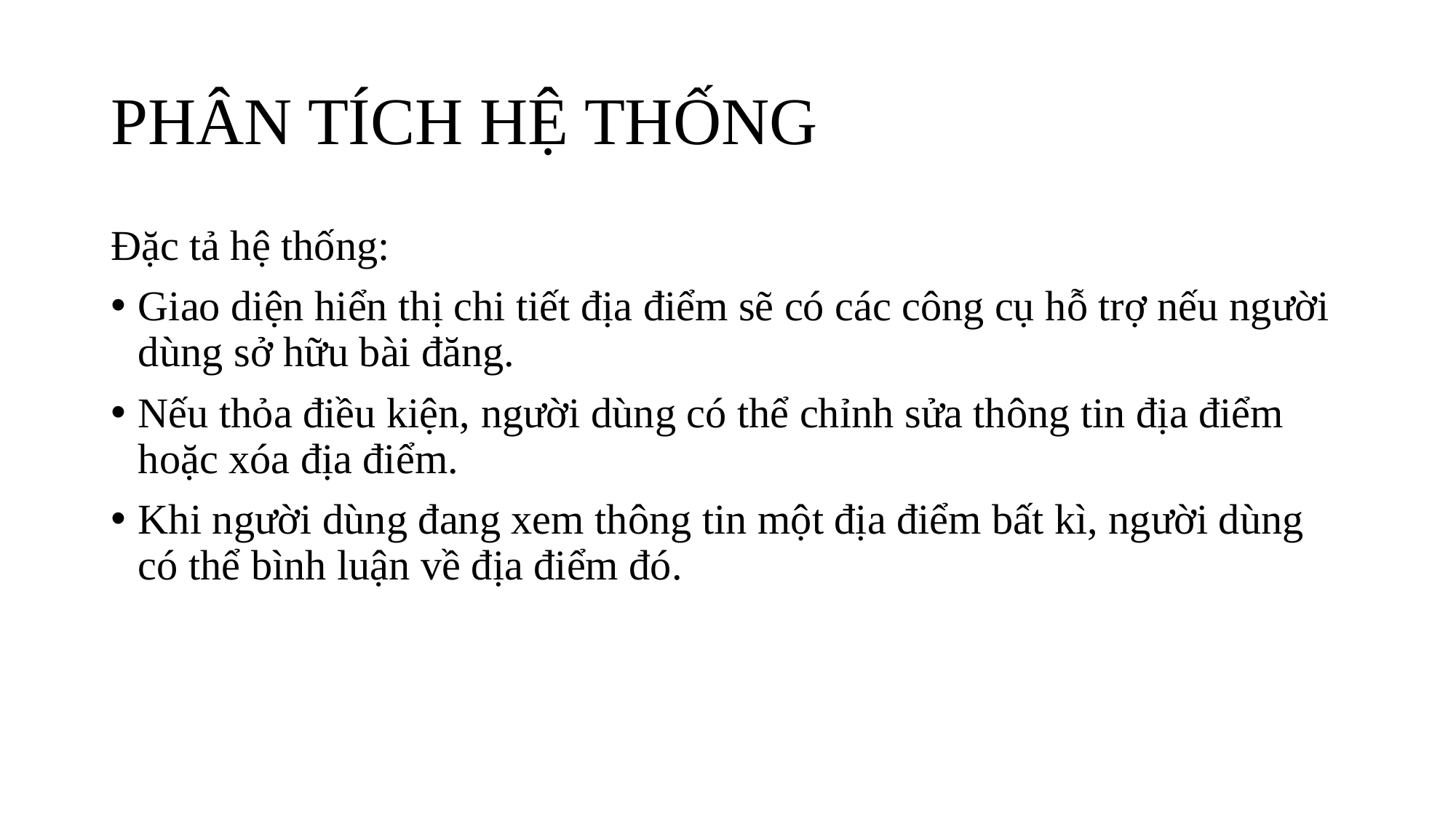

# PHÂN TÍCH HỆ THỐNG
Đặc tả hệ thống:
Giao diện hiển thị chi tiết địa điểm sẽ có các công cụ hỗ trợ nếu người dùng sở hữu bài đăng.
Nếu thỏa điều kiện, người dùng có thể chỉnh sửa thông tin địa điểm hoặc xóa địa điểm.
Khi người dùng đang xem thông tin một địa điểm bất kì, người dùng có thể bình luận về địa điểm đó.